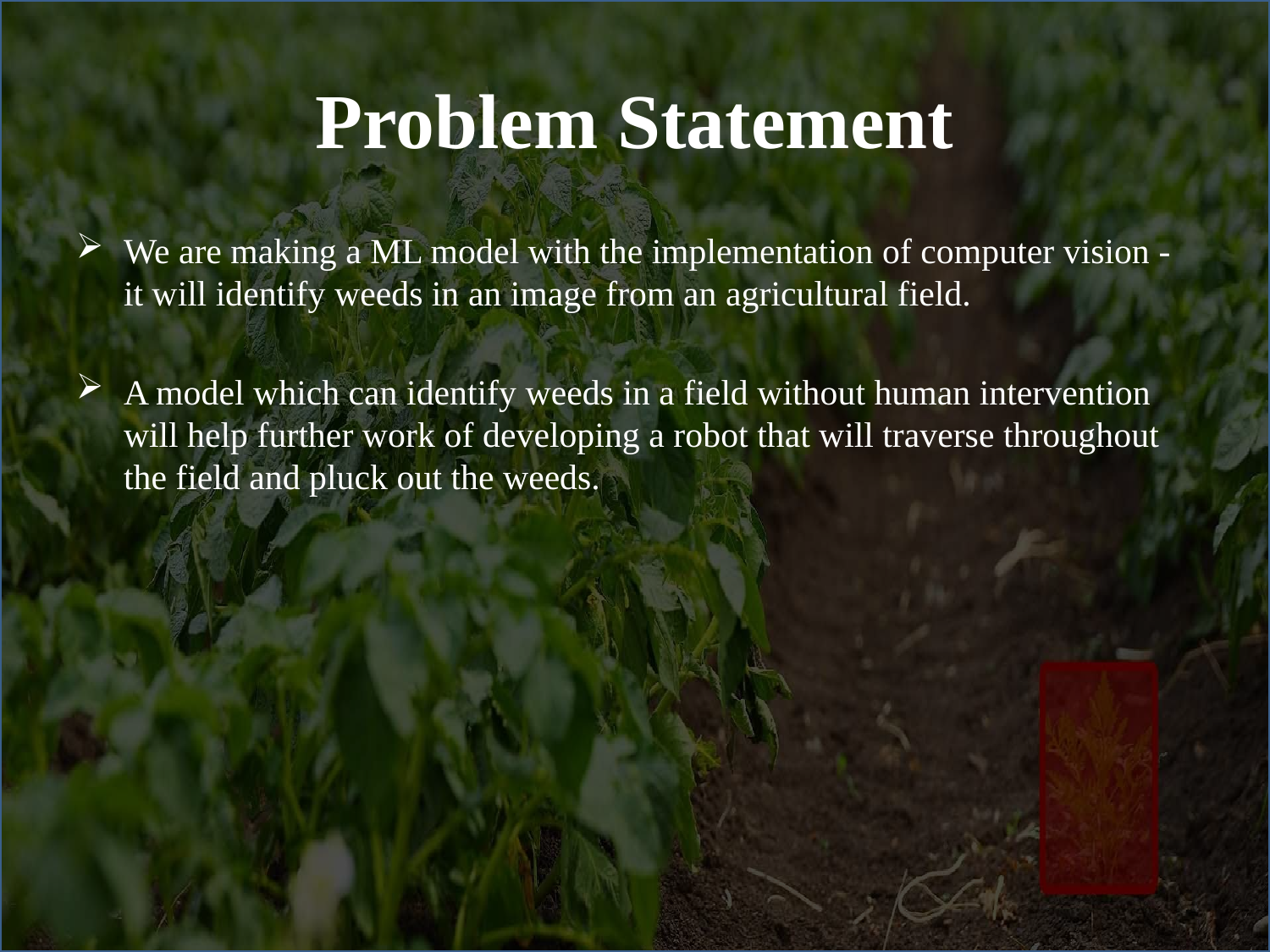

Problem Statement
We are making a ML model with the implementation of computer vision - it will identify weeds in an image from an agricultural field.

A model which can identify weeds in a field without human intervention will help further work of developing a robot that will traverse throughout the field and pluck out the weeds.